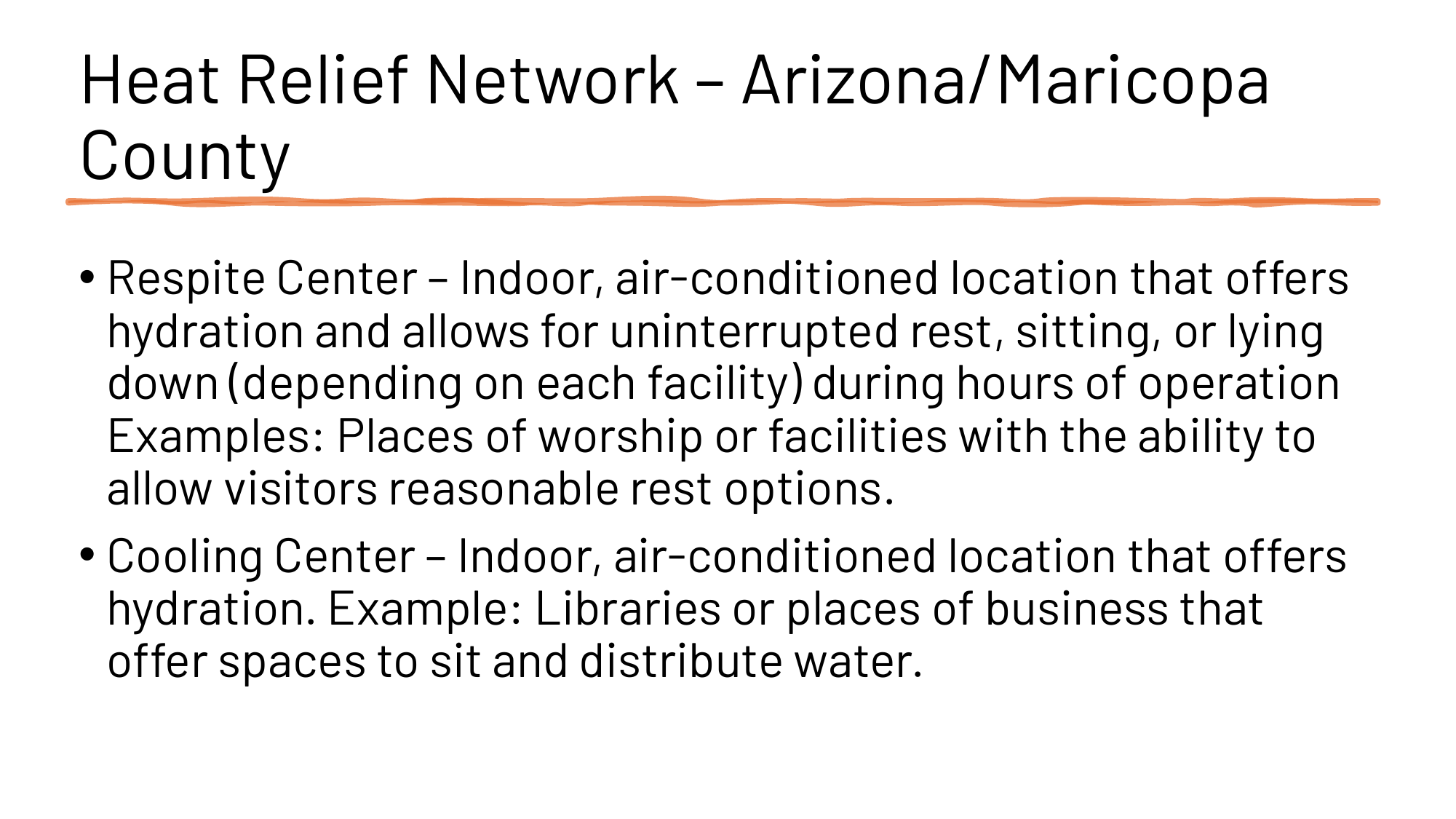

# Heat Relief Network – Arizona/Maricopa County

Respite Center – Indoor, air-conditioned location that offers hydration and allows for uninterrupted rest, sitting, or lying down (depending on each facility) during hours of operation Examples: Places of worship or facilities with the ability to allow visitors reasonable rest options.
Cooling Center – Indoor, air-conditioned location that offers hydration. Example: Libraries or places of business that offer spaces to sit and distribute water.